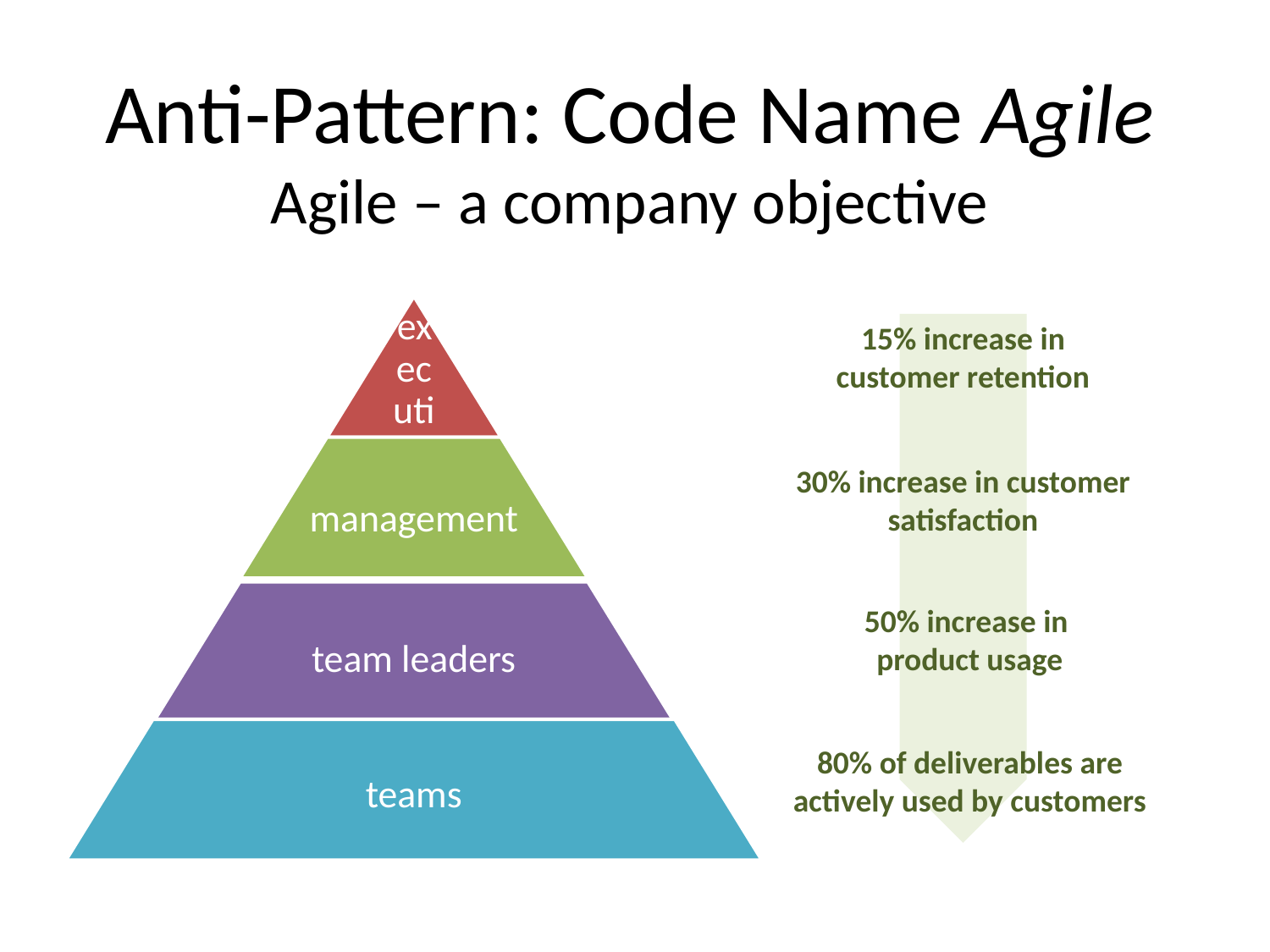

Anti-Pattern: Code Name Agile
Agile – a company objective
executive
management
team leaders
teams
15% increase in customer retention
30% increase in customer satisfaction

50% increase in
product usage
80% of deliverables are actively used by customers